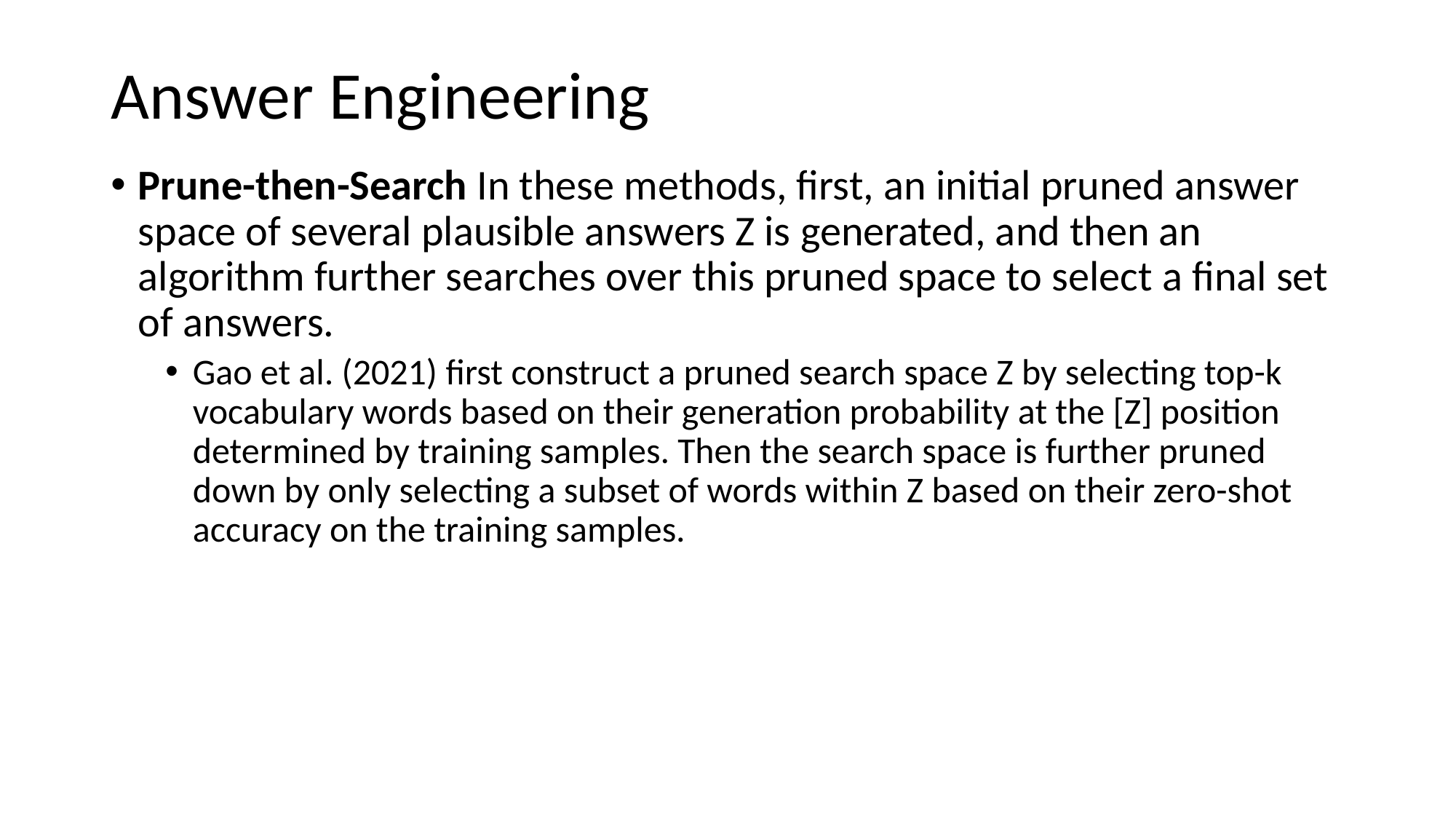

# Answer Engineering
Prune-then-Search In these methods, first, an initial pruned answer space of several plausible answers Z is generated, and then an algorithm further searches over this pruned space to select a final set of answers.
Gao et al. (2021) first construct a pruned search space Z by selecting top-k vocabulary words based on their generation probability at the [Z] position determined by training samples. Then the search space is further pruned down by only selecting a subset of words within Z based on their zero-shot accuracy on the training samples.